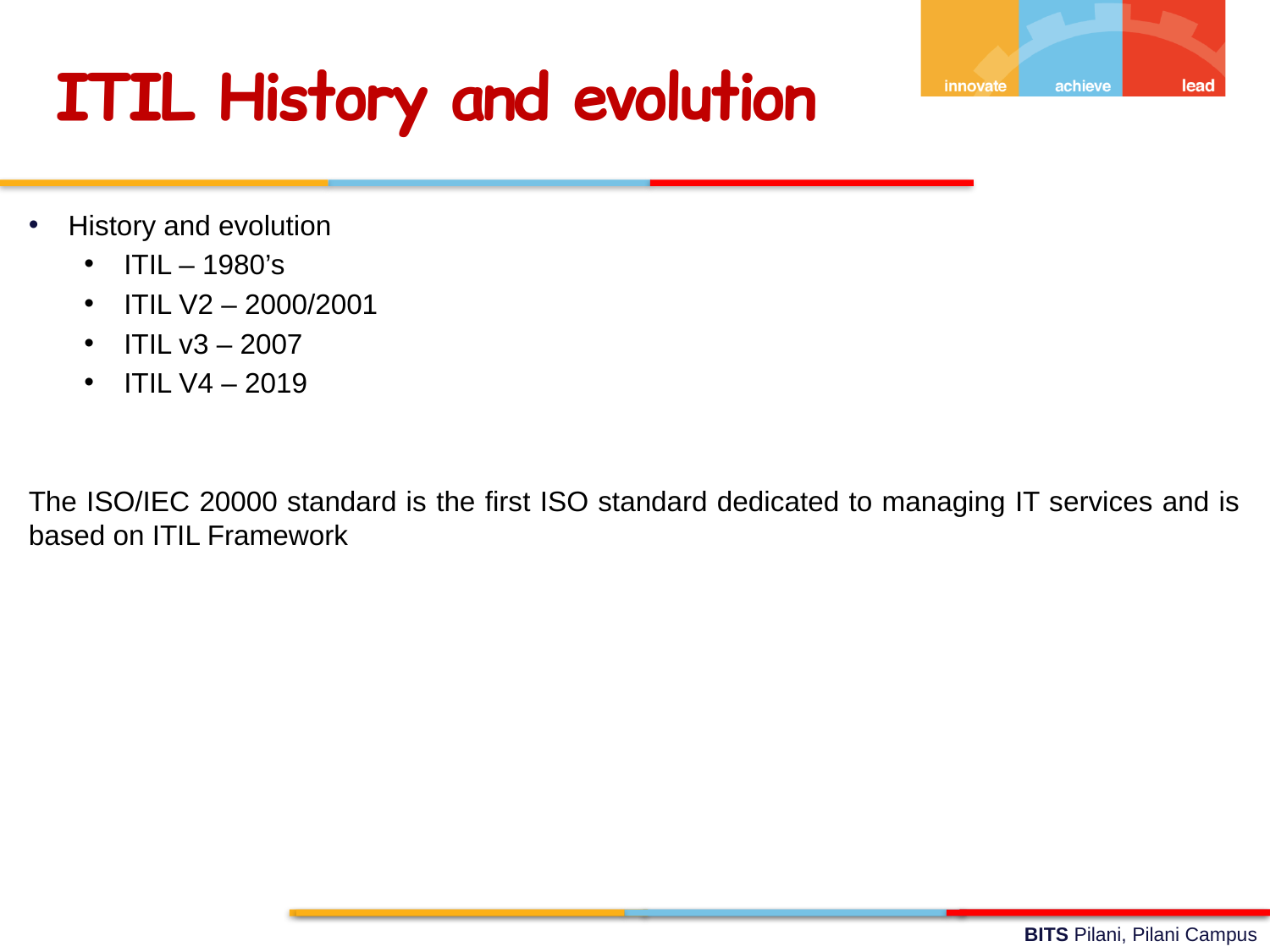

ITIL History and evolution
History and evolution
ITIL – 1980’s
ITIL V2 – 2000/2001
ITIL v3 – 2007
ITIL V4 – 2019

The ISO/IEC 20000 standard is the first ISO standard dedicated to managing IT services and is based on ITIL Framework